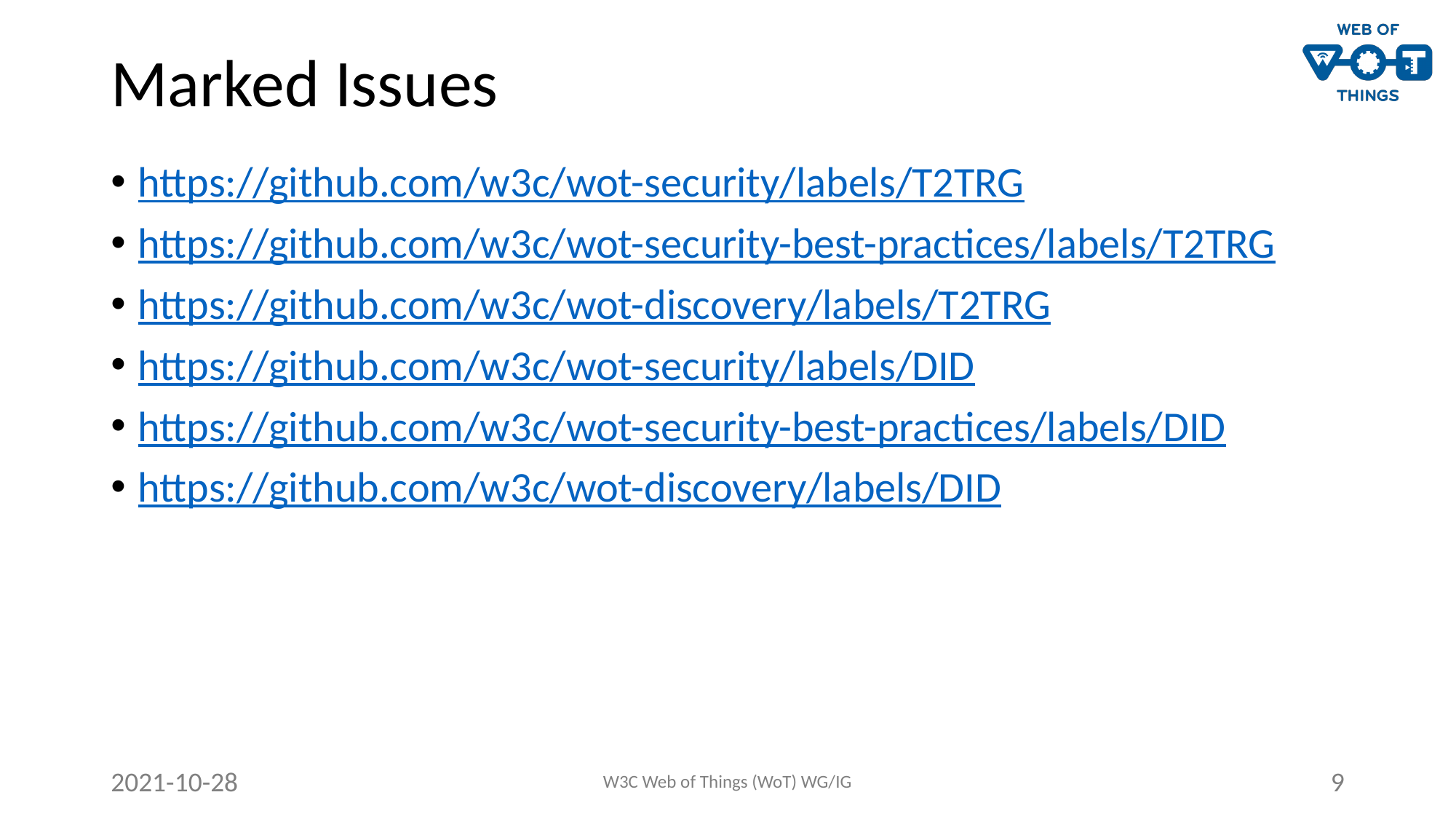

# Marked Issues
https://github.com/w3c/wot-security/labels/T2TRG
https://github.com/w3c/wot-security-best-practices/labels/T2TRG
https://github.com/w3c/wot-discovery/labels/T2TRG
https://github.com/w3c/wot-security/labels/DID
https://github.com/w3c/wot-security-best-practices/labels/DID
https://github.com/w3c/wot-discovery/labels/DID

2021-10-28
W3C Web of Things (WoT) WG/IG
9